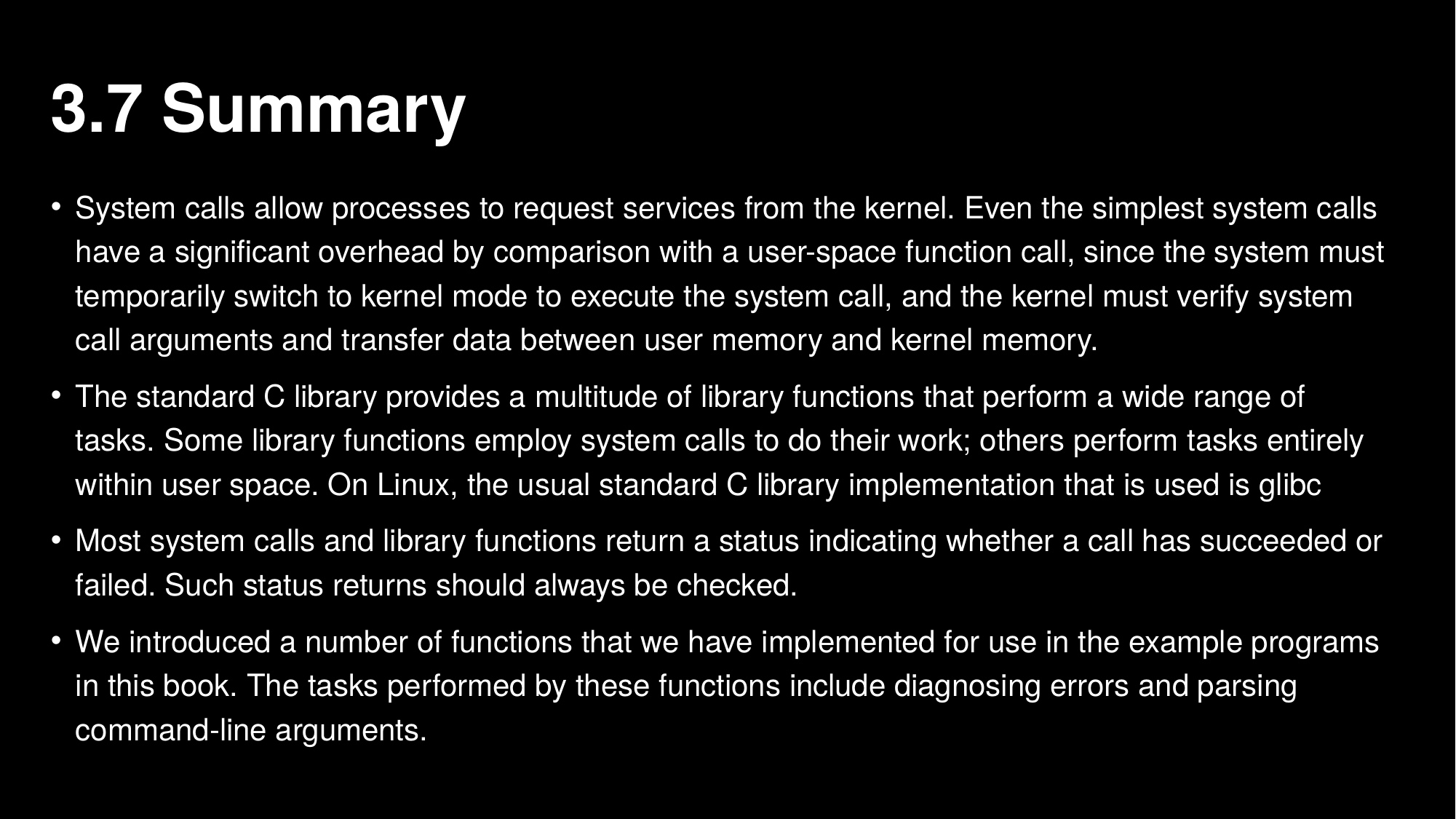

# 3.7 Summary
System calls allow processes to request services from the kernel. Even the simplest system calls have a significant overhead by comparison with a user-space function call, since the system must temporarily switch to kernel mode to execute the system call, and the kernel must verify system call arguments and transfer data between user memory and kernel memory.
The standard C library provides a multitude of library functions that perform a wide range of tasks. Some library functions employ system calls to do their work; others perform tasks entirely within user space. On Linux, the usual standard C library implementation that is used is glibc
Most system calls and library functions return a status indicating whether a call has succeeded or failed. Such status returns should always be checked.
We introduced a number of functions that we have implemented for use in the example programs in this book. The tasks performed by these functions include diagnosing errors and parsing command-line arguments.